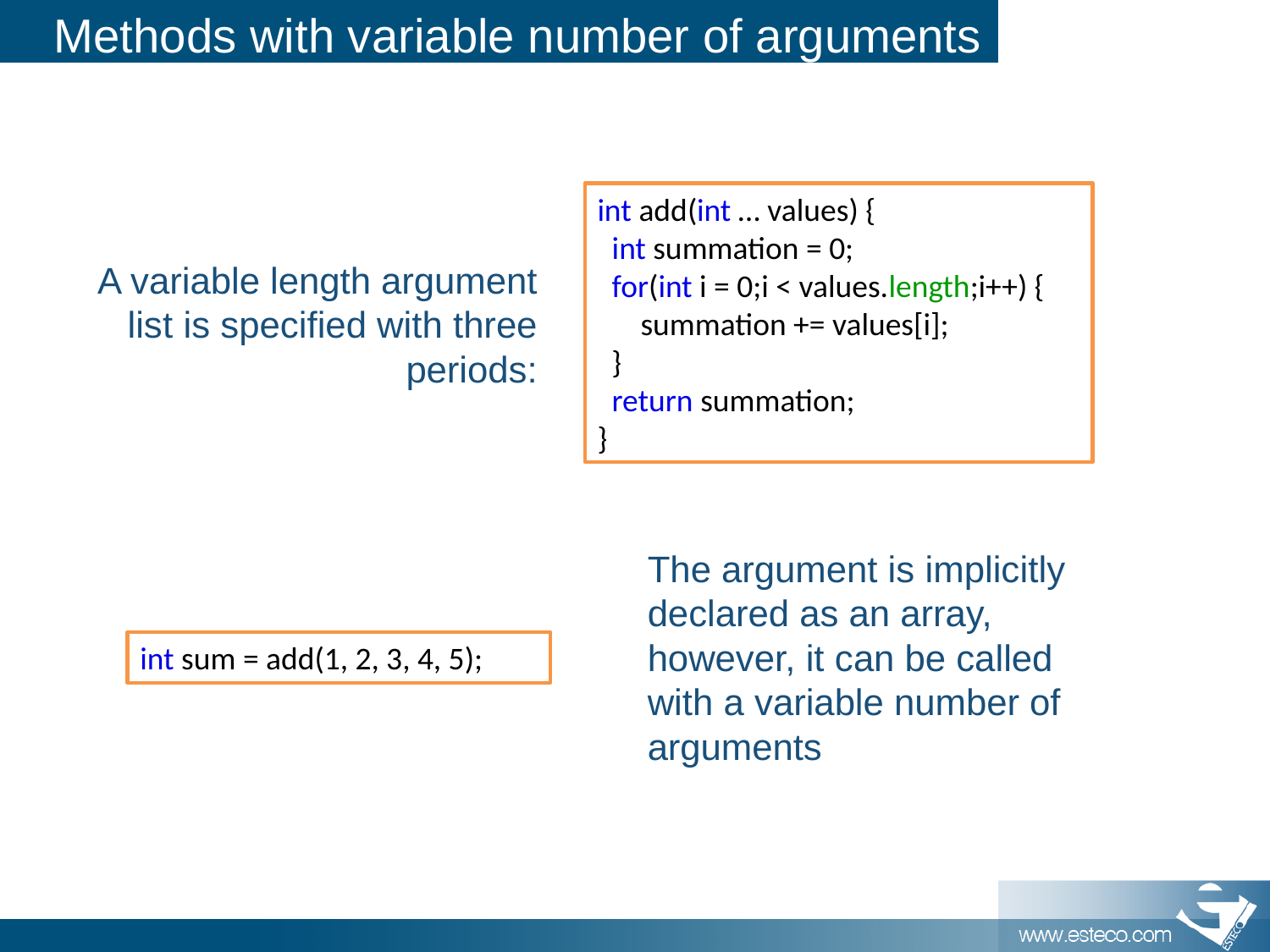

# Methods with variable number of arguments
int add(int … values) {
  int summation = 0;
  for(int i = 0;i < values.length;i++) {
      summation += values[i];
  }
  return summation;
}
A variable length argument list is specified with three periods:
The argument is implicitly declared as an array, however, it can be called with a variable number of arguments
int sum = add(1, 2, 3, 4, 5);